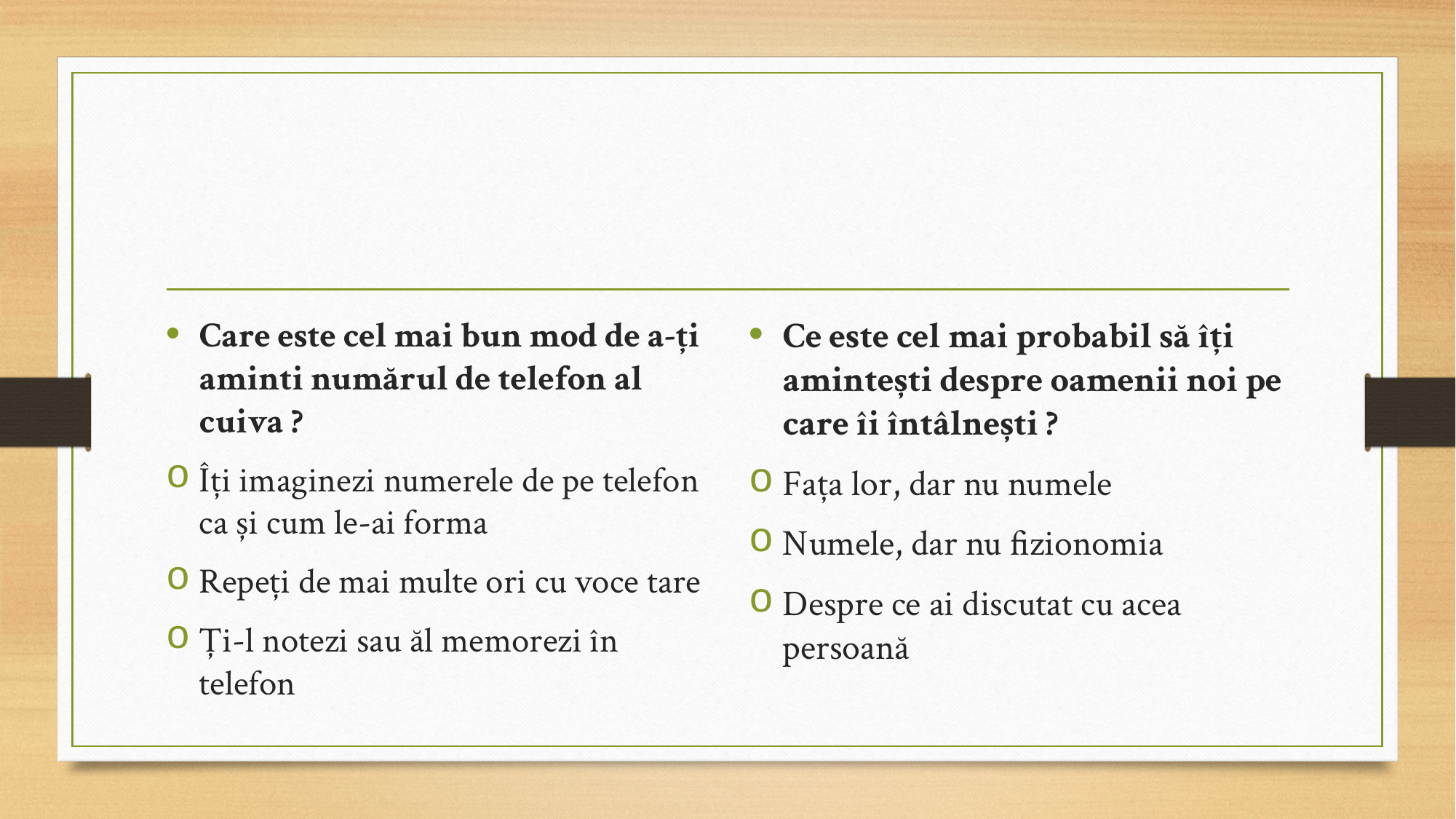

#
Care este cel mai bun mod de a-ți aminti numărul de telefon al cuiva ?
Îți imaginezi numerele de pe telefon ca și cum le-ai forma
Repeți de mai multe ori cu voce tare
Ți-l notezi sau ăl memorezi în telefon
Ce este cel mai probabil să îți amintești despre oamenii noi pe care îi întâlnești ?
Fața lor, dar nu numele
Numele, dar nu fizionomia
Despre ce ai discutat cu acea persoană